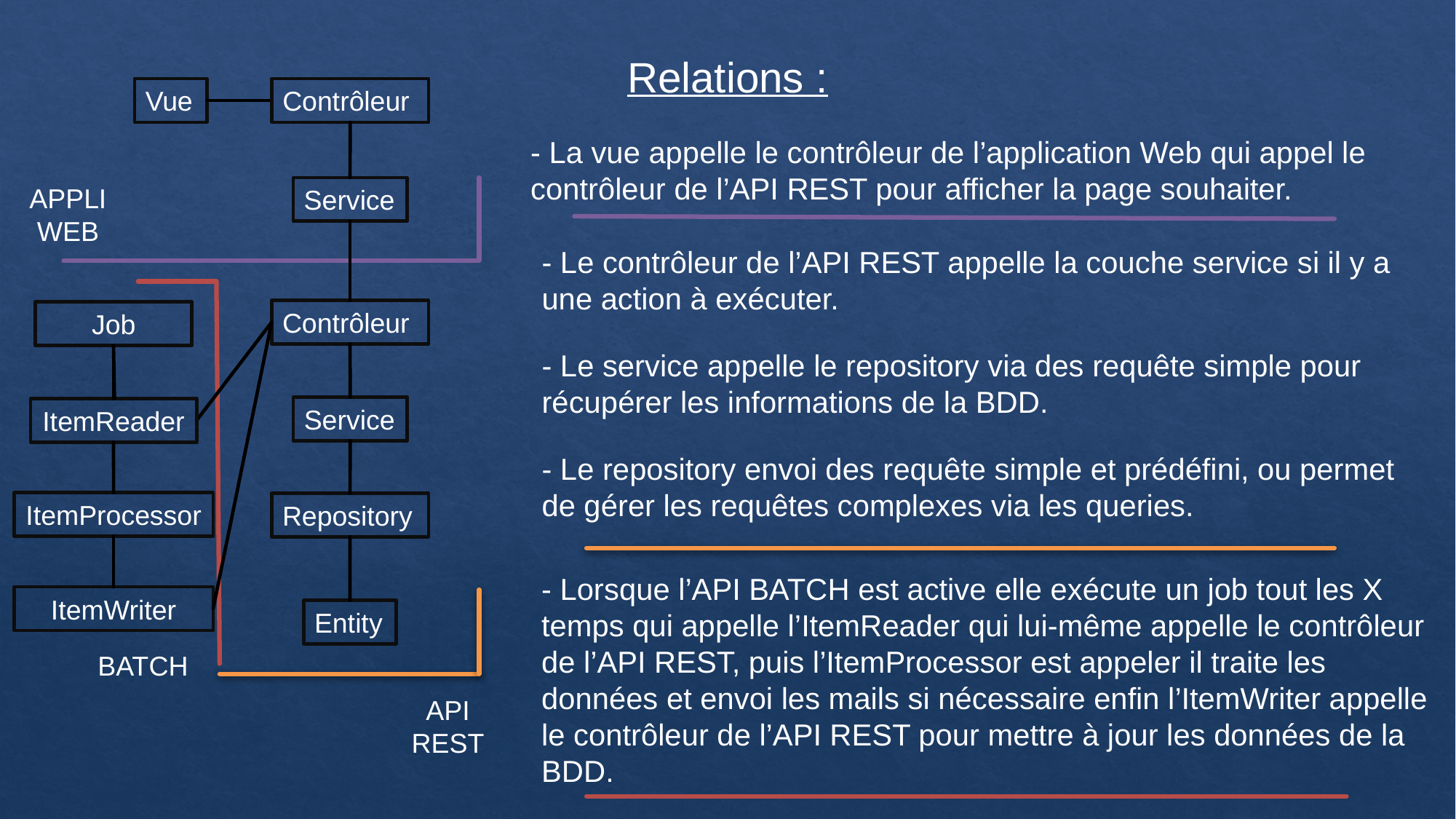

Relations :
Vue
Contrôleur
- La vue appelle le contrôleur de l’application Web qui appel le contrôleur de l’API REST pour afficher la page souhaiter.
APPLI
WEB
Service
- Le contrôleur de l’API REST appelle la couche service si il y a une action à exécuter.
Contrôleur
Job
- Le service appelle le repository via des requête simple pour récupérer les informations de la BDD.
Service
ItemReader
- Le repository envoi des requête simple et prédéfini, ou permet de gérer les requêtes complexes via les queries.
ItemProcessor
Repository
- Lorsque l’API BATCH est active elle exécute un job tout les X temps qui appelle l’ItemReader qui lui-même appelle le contrôleur de l’API REST, puis l’ItemProcessor est appeler il traite les données et envoi les mails si nécessaire enfin l’ItemWriter appelle le contrôleur de l’API REST pour mettre à jour les données de la BDD.
ItemWriter
Entity
BATCH
API REST